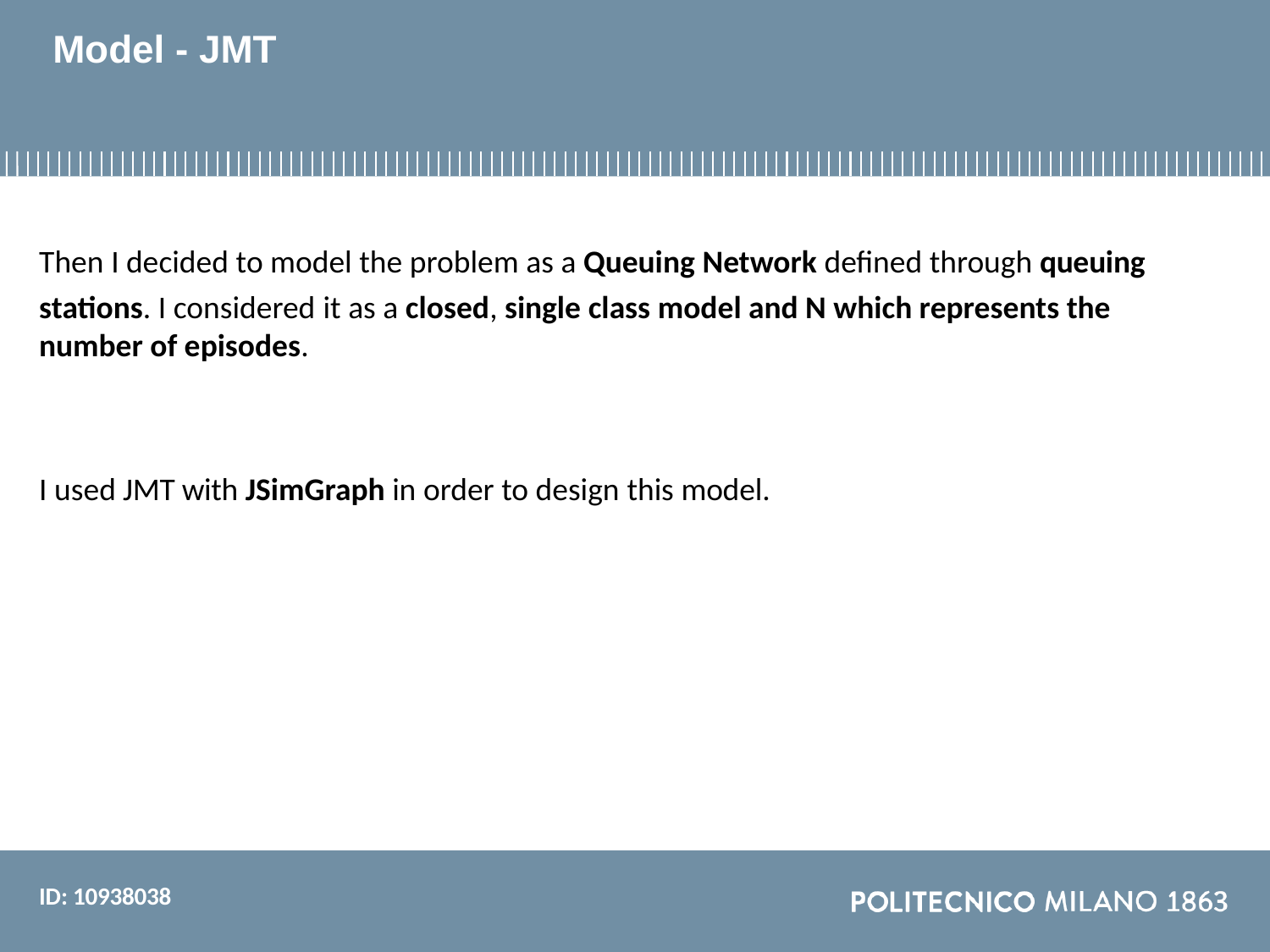

# Model - JMT
Then I decided to model the problem as a Queuing Network defined through queuing
stations. I considered it as a closed, single class model and N which represents the number of episodes.

I used JMT with JSimGraph in order to design this model.
ID: 10938038